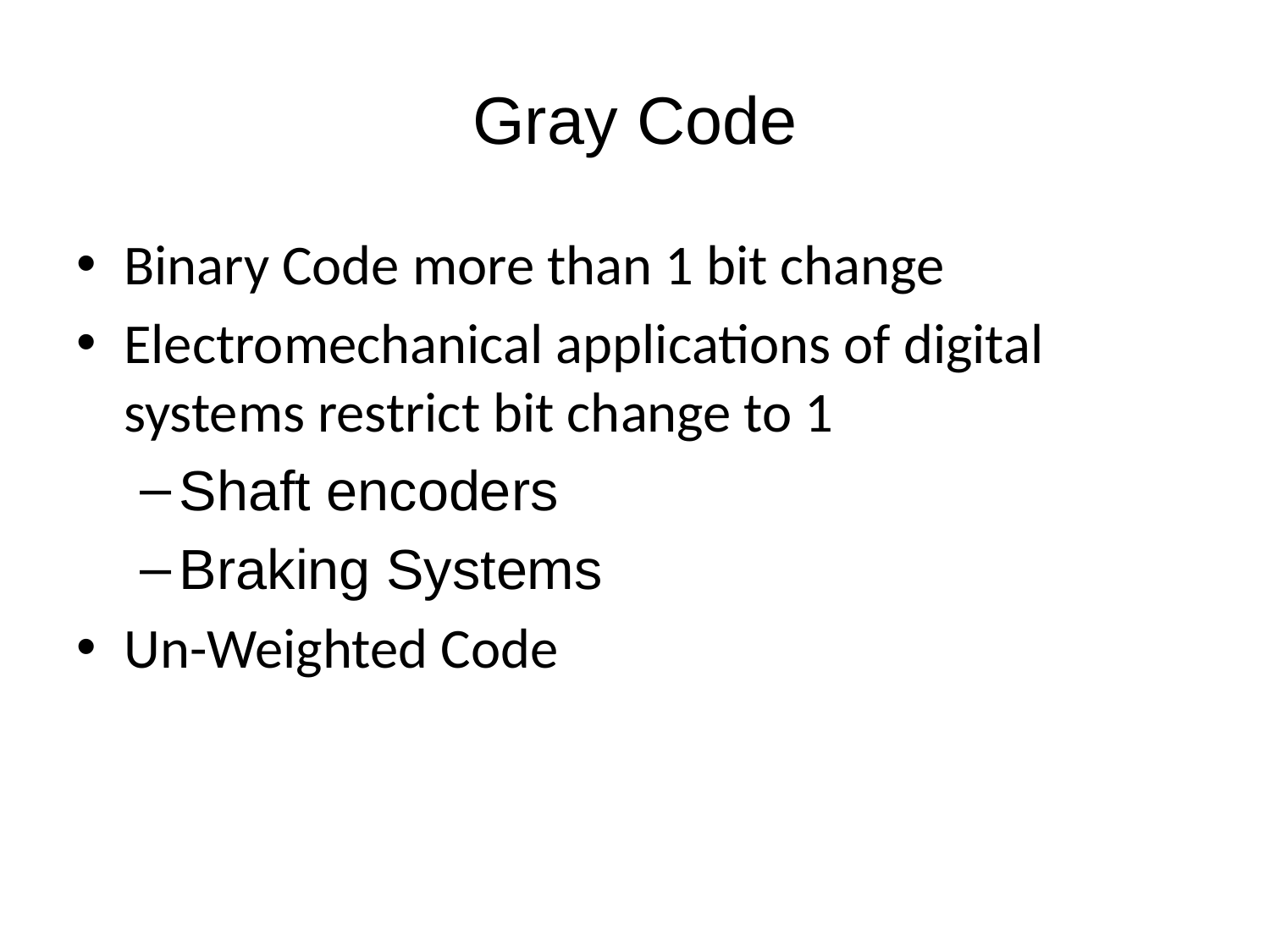

# Gray Code
Binary Code more than 1 bit change
Electromechanical applications of digital systems restrict bit change to 1
Shaft encoders
Braking Systems
Un-Weighted Code